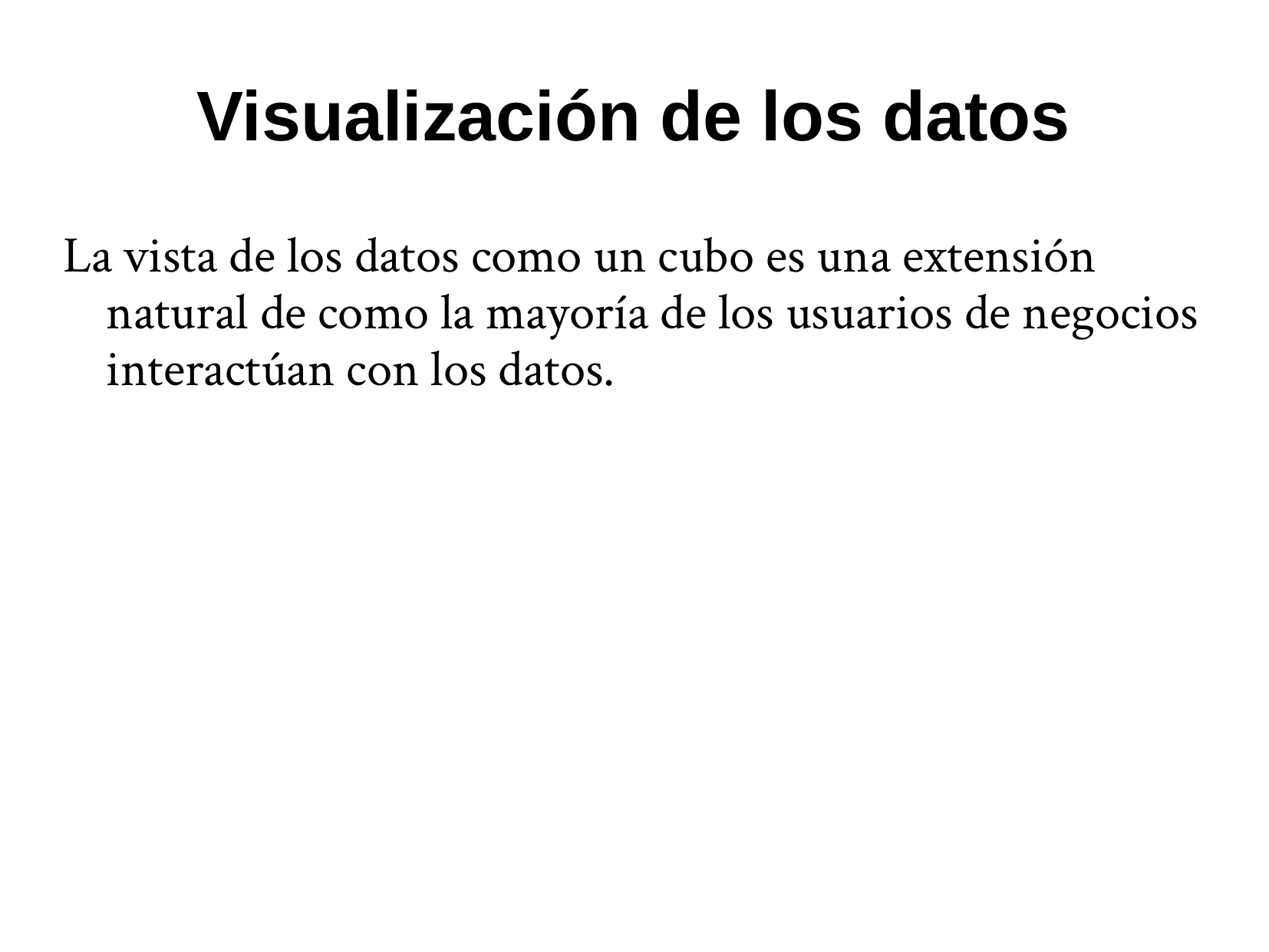

# Visualización de los datos
La vista de los datos como un cubo es una extensión natural de como la mayoría de los usuarios de negocios interactúan con los datos.